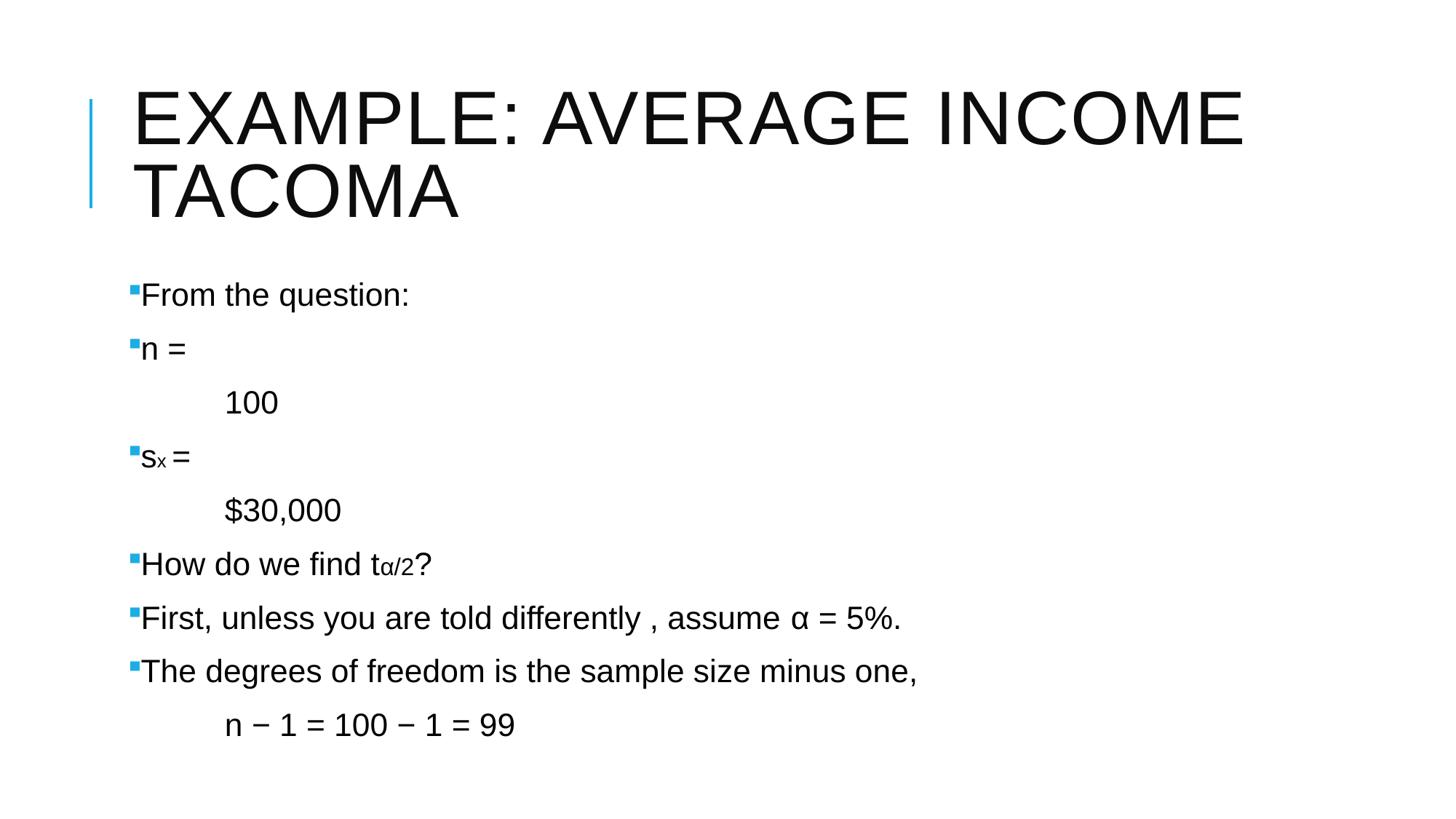

# Example: Average Income Tacoma
From the question:
n =
	100
sx =
	$30,000
How do we find tα/2?
First, unless you are told differently , assume α = 5%.
The degrees of freedom is the sample size minus one,
	n − 1 = 100 − 1 = 99